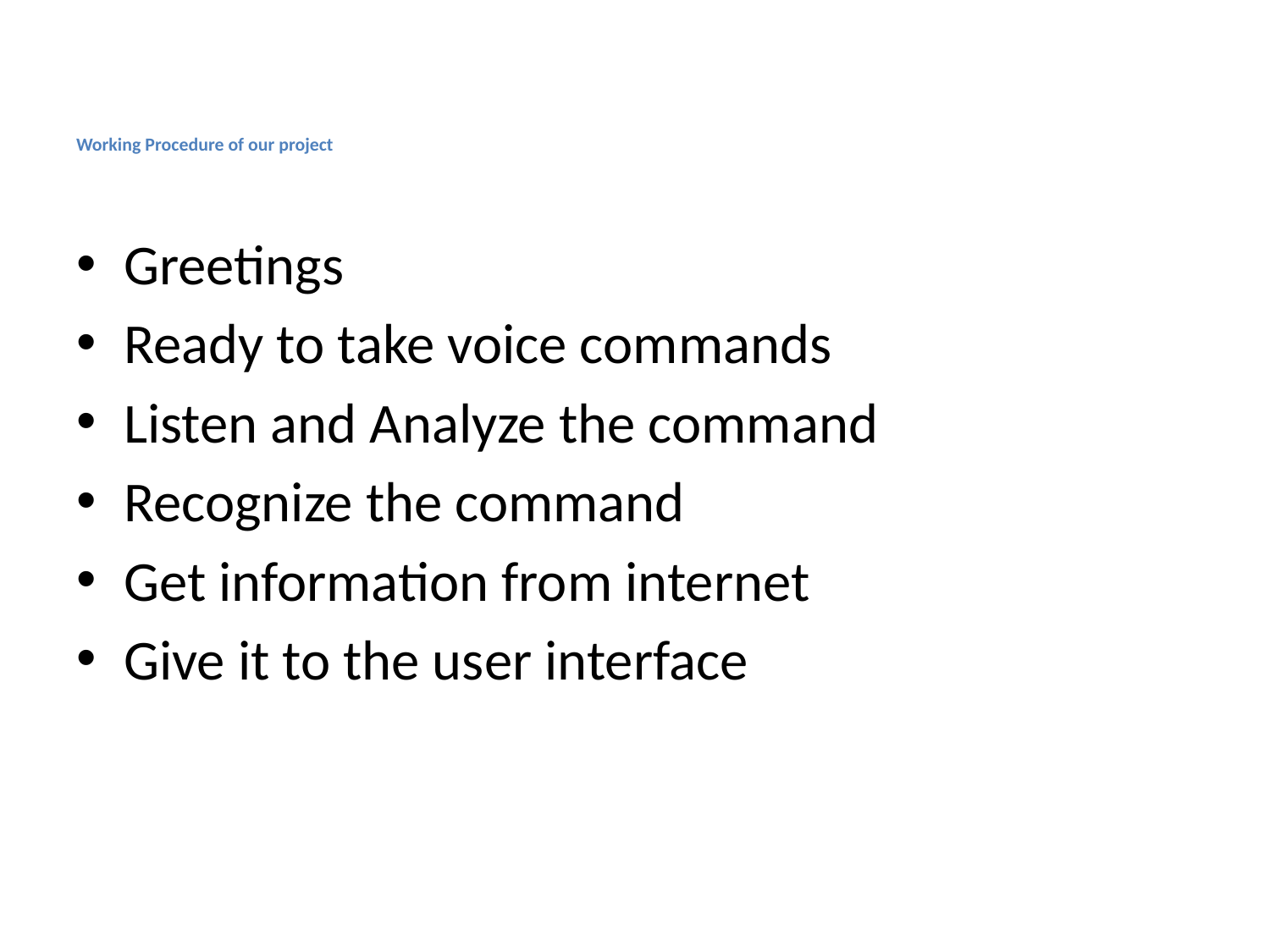

# Working Procedure of our project
Greetings
Ready to take voice commands
Listen and Analyze the command
Recognize the command
Get information from internet
Give it to the user interface